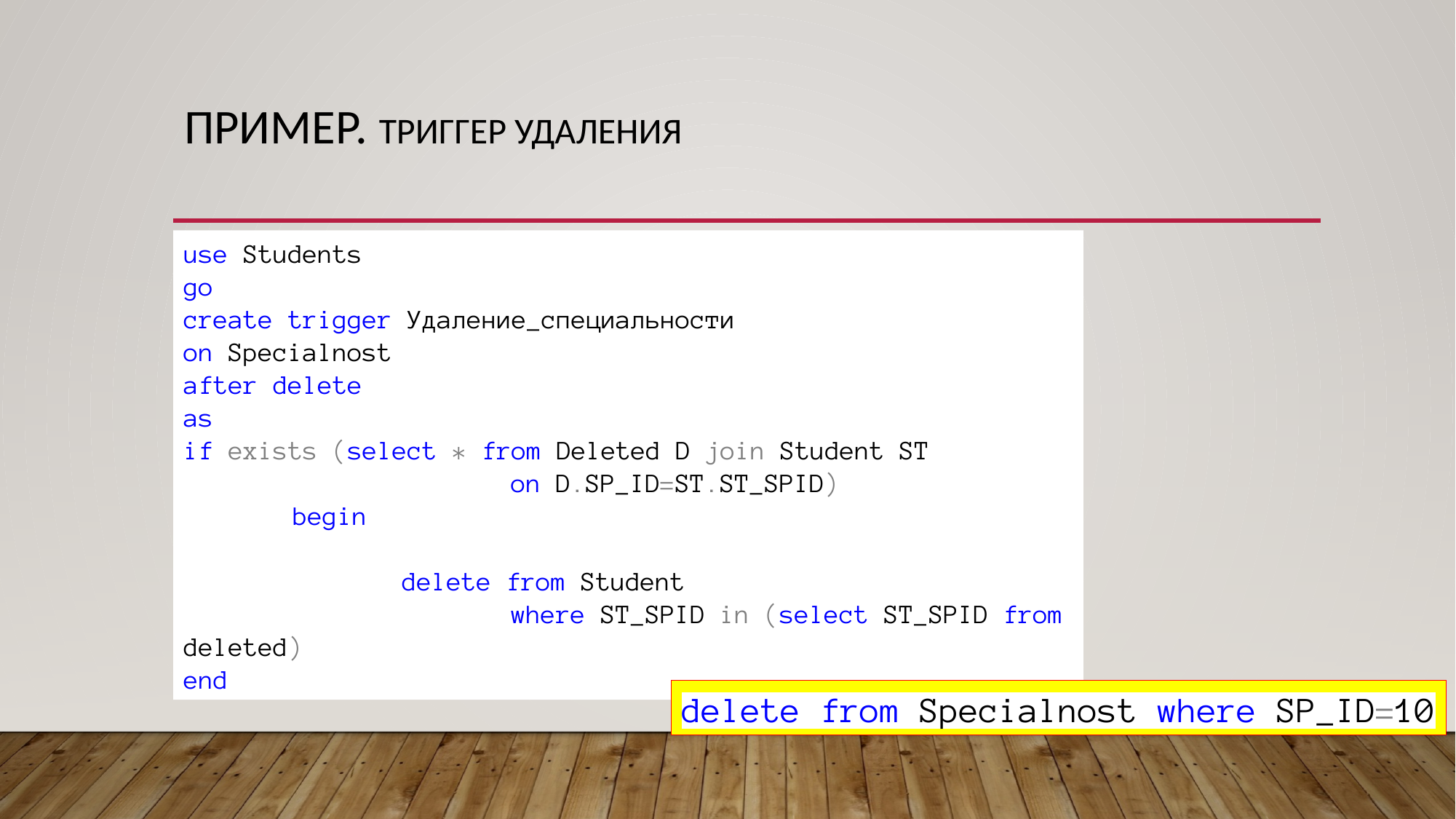

# Пример. Триггер удаления
use Students
go
create trigger Удаление_специальности
on Specialnost
after delete
as
if exists (select * from Deleted D join Student ST
 			on D.SP_ID=ST.ST_SPID)
	begin

		delete from Student
			where ST_SPID in (select ST_SPID from deleted)
end
delete from Specialnost where SP_ID=10